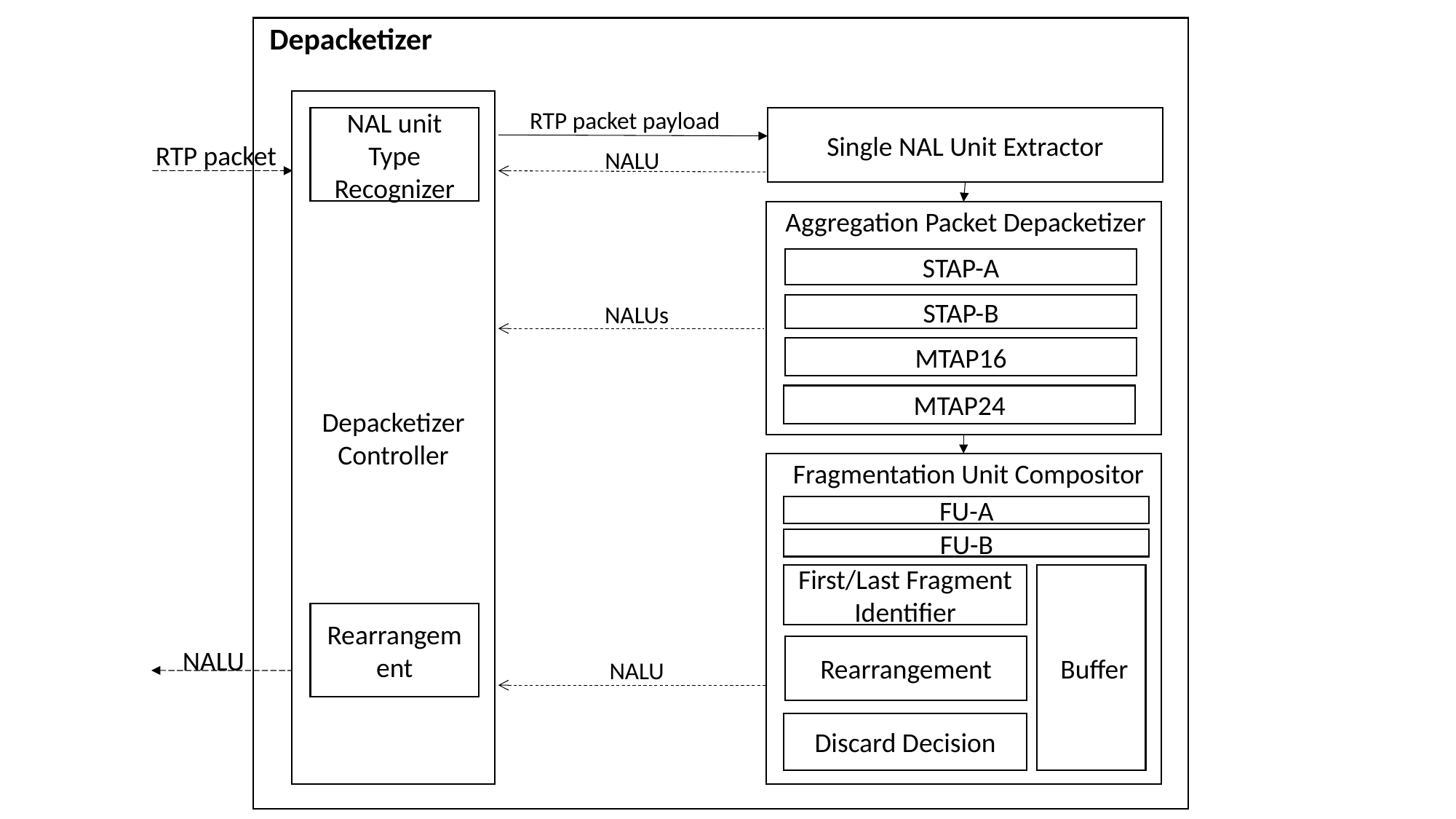

Depacketizer

Depacketizer
Controller
RTP packet payload
NAL unit Type Recognizer
Single NAL Unit Extractor
RTP packet
NALU
Aggregation Packet Depacketizer

STAP-A
NALUs
STAP-B
MTAP16
MTAP24
Fragmentation Unit Compositor

Rearrangement
FU-A
FU-B
First/Last Fragment Identifier
 Buffer
Rearrangement
NALU
NALU
Discard Decision